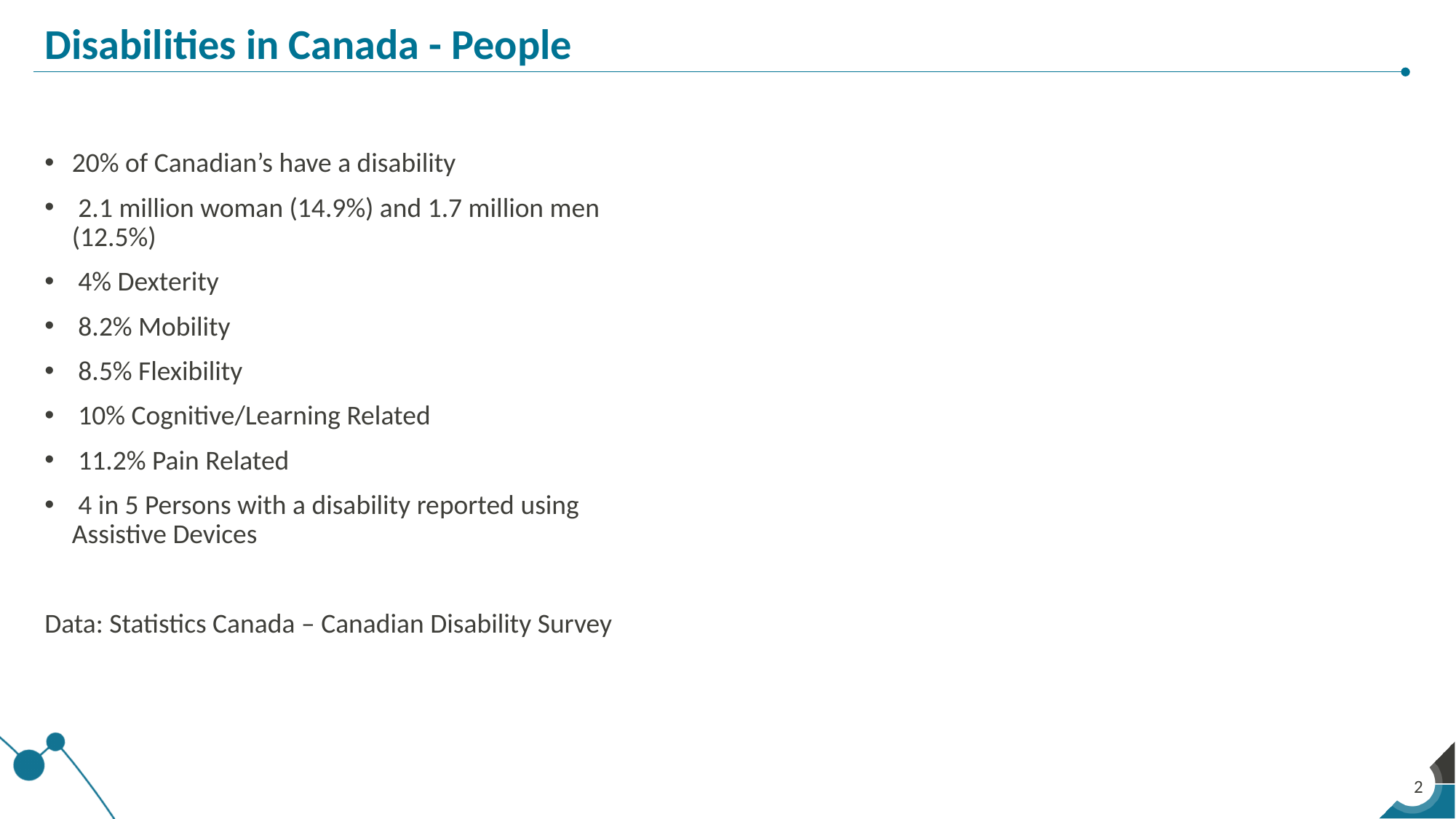

# Disabilities in Canada - People

20% of Canadian’s have a disability
 2.1 million woman (14.9%) and 1.7 million men (12.5%)
 4% Dexterity
 8.2% Mobility
 8.5% Flexibility
 10% Cognitive/Learning Related
 11.2% Pain Related
 4 in 5 Persons with a disability reported using Assistive Devices

Data: Statistics Canada – Canadian Disability Survey